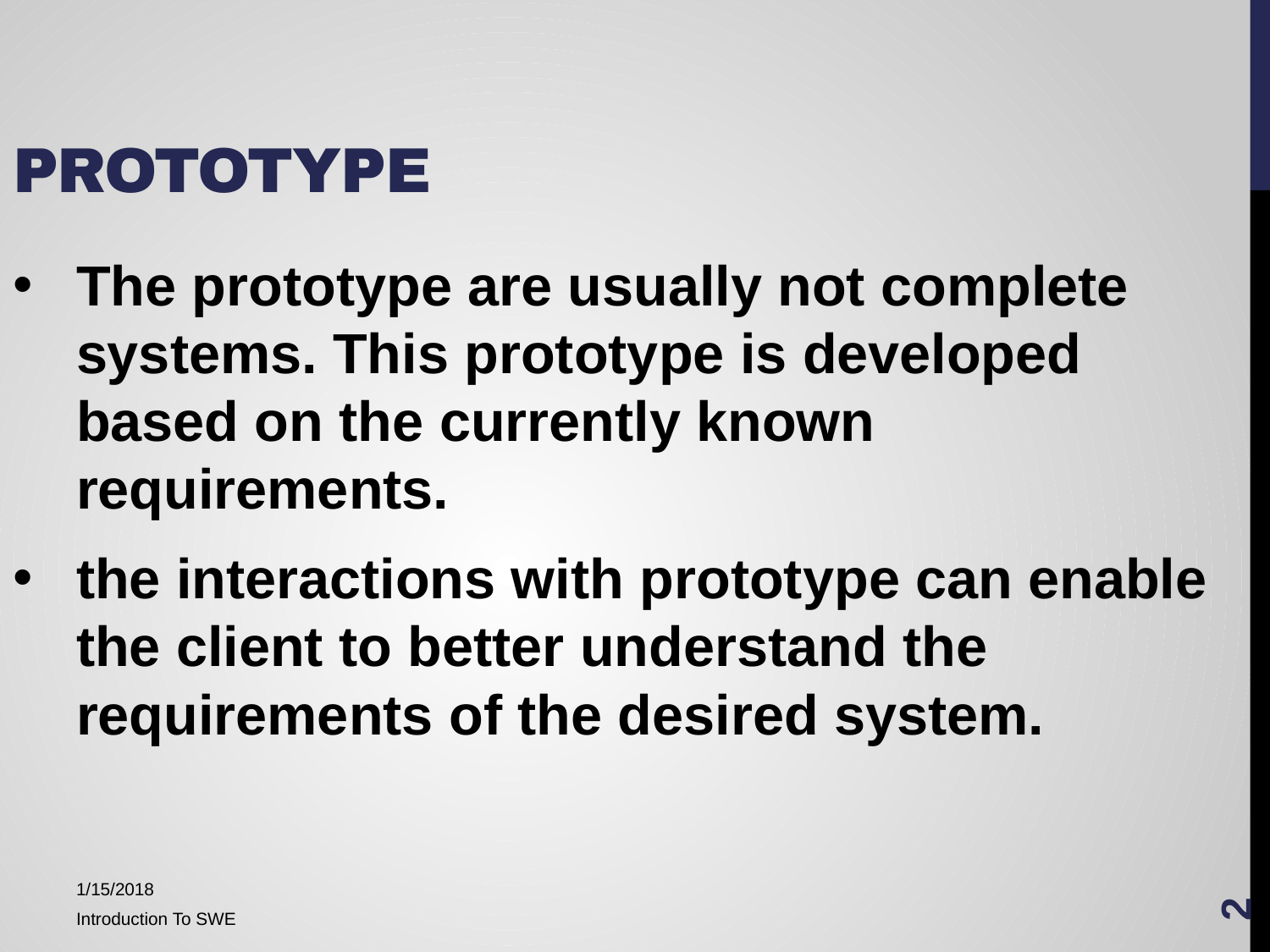

# Prototype
The prototype are usually not complete systems. This prototype is developed based on the currently known requirements.
the interactions with prototype can enable the client to better understand the requirements of the desired system.

2
1/15/2018
Introduction To SWE